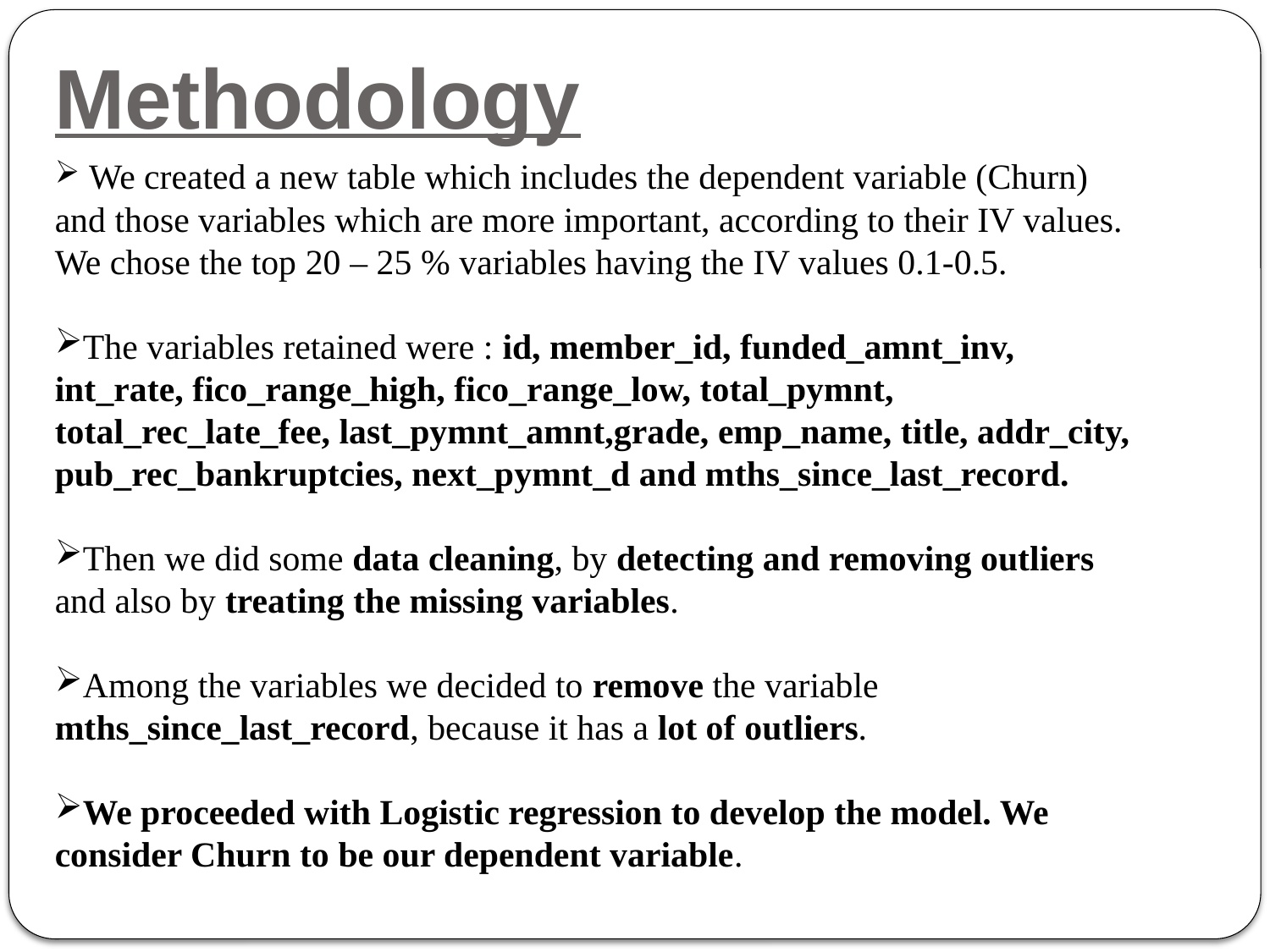

# Methodology
 We created a new table which includes the dependent variable (Churn) and those variables which are more important, according to their IV values. We chose the top 20 – 25 % variables having the IV values 0.1-0.5.

The variables retained were : id, member_id, funded_amnt_inv, int_rate, fico_range_high, fico_range_low, total_pymnt, total_rec_late_fee, last_pymnt_amnt,grade, emp_name, title, addr_city, pub_rec_bankruptcies, next_pymnt_d and mths_since_last_record.

Then we did some data cleaning, by detecting and removing outliers and also by treating the missing variables.

Among the variables we decided to remove the variable mths_since_last_record, because it has a lot of outliers.

We proceeded with Logistic regression to develop the model. We consider Churn to be our dependent variable.